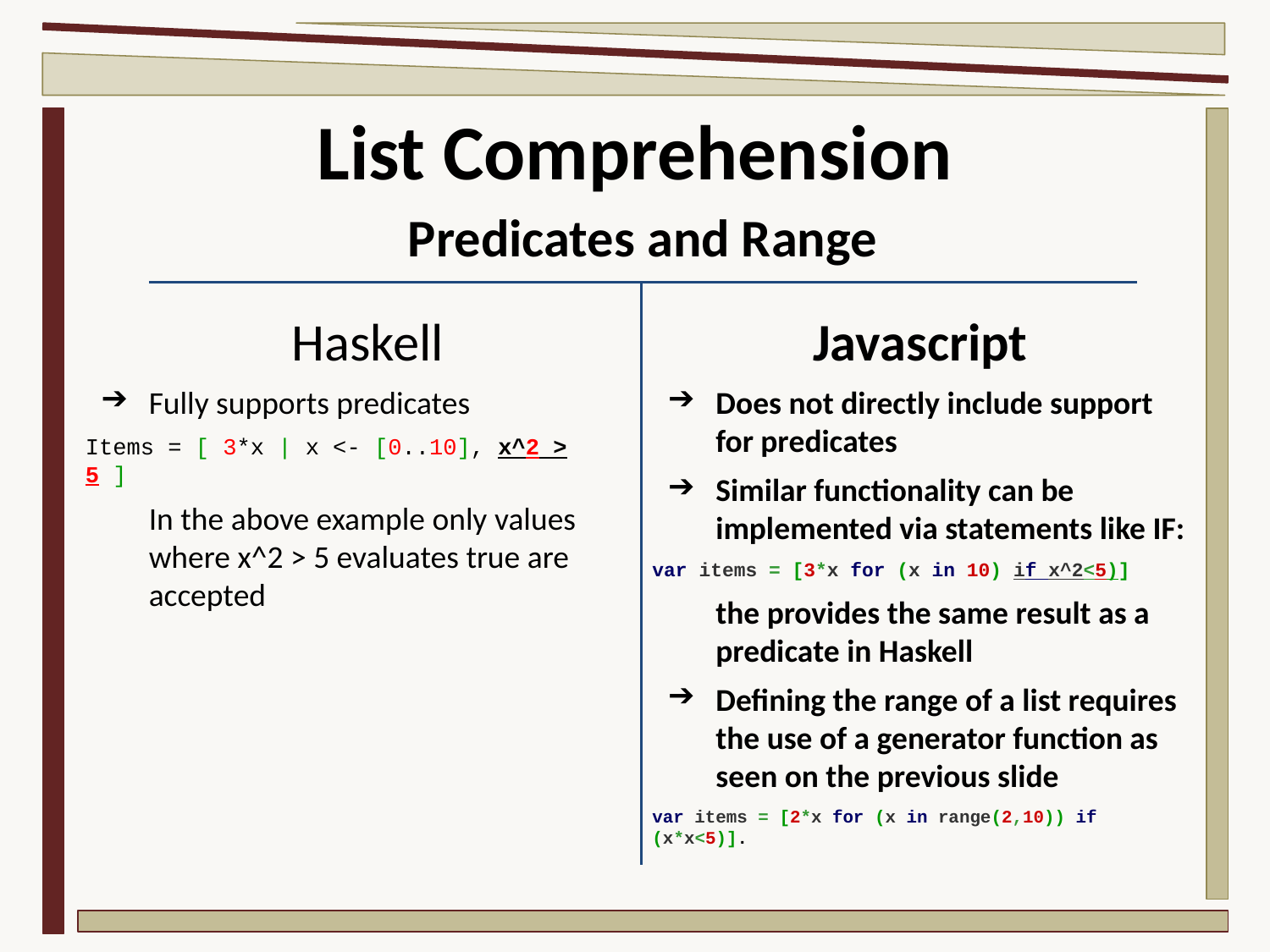

# List Comprehension

Predicates and Range
Haskell
Fully supports predicates
Items = [ 3*x | x <- [0..10], x^2 > 5 ]
In the above example only values where x^2 > 5 evaluates true are accepted

Javascript
Does not directly include support for predicates
Similar functionality can be implemented via statements like IF:
var items = [3*x for (x in 10) if x^2<5)]
the provides the same result as a predicate in Haskell
Defining the range of a list requires the use of a generator function as seen on the previous slide
var items = [2*x for (x in range(2,10)) if (x*x<5)].